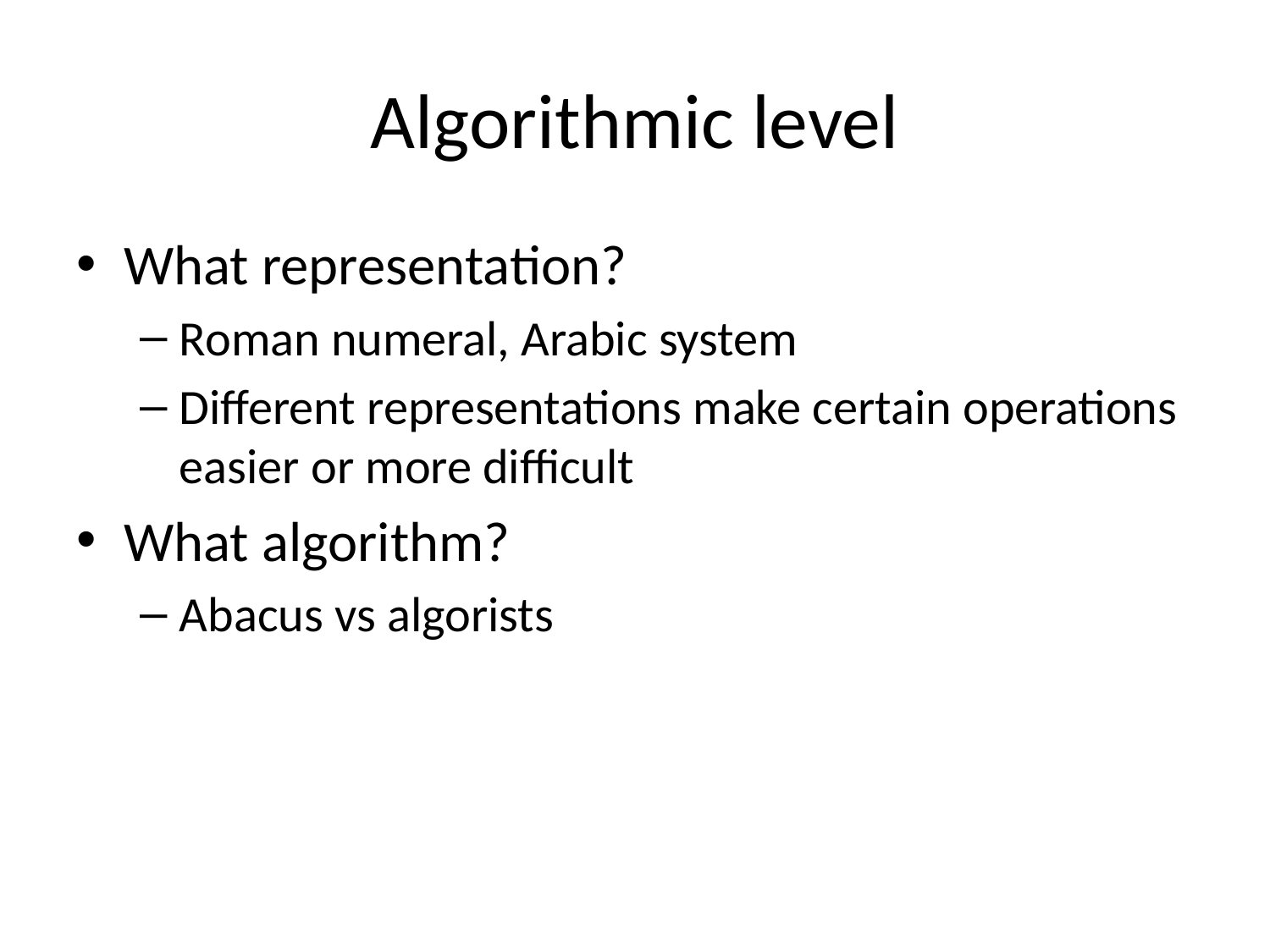

# Algorithmic level
What representation?
Roman numeral, Arabic system
Different representations make certain operations easier or more difficult
What algorithm?
Abacus vs algorists